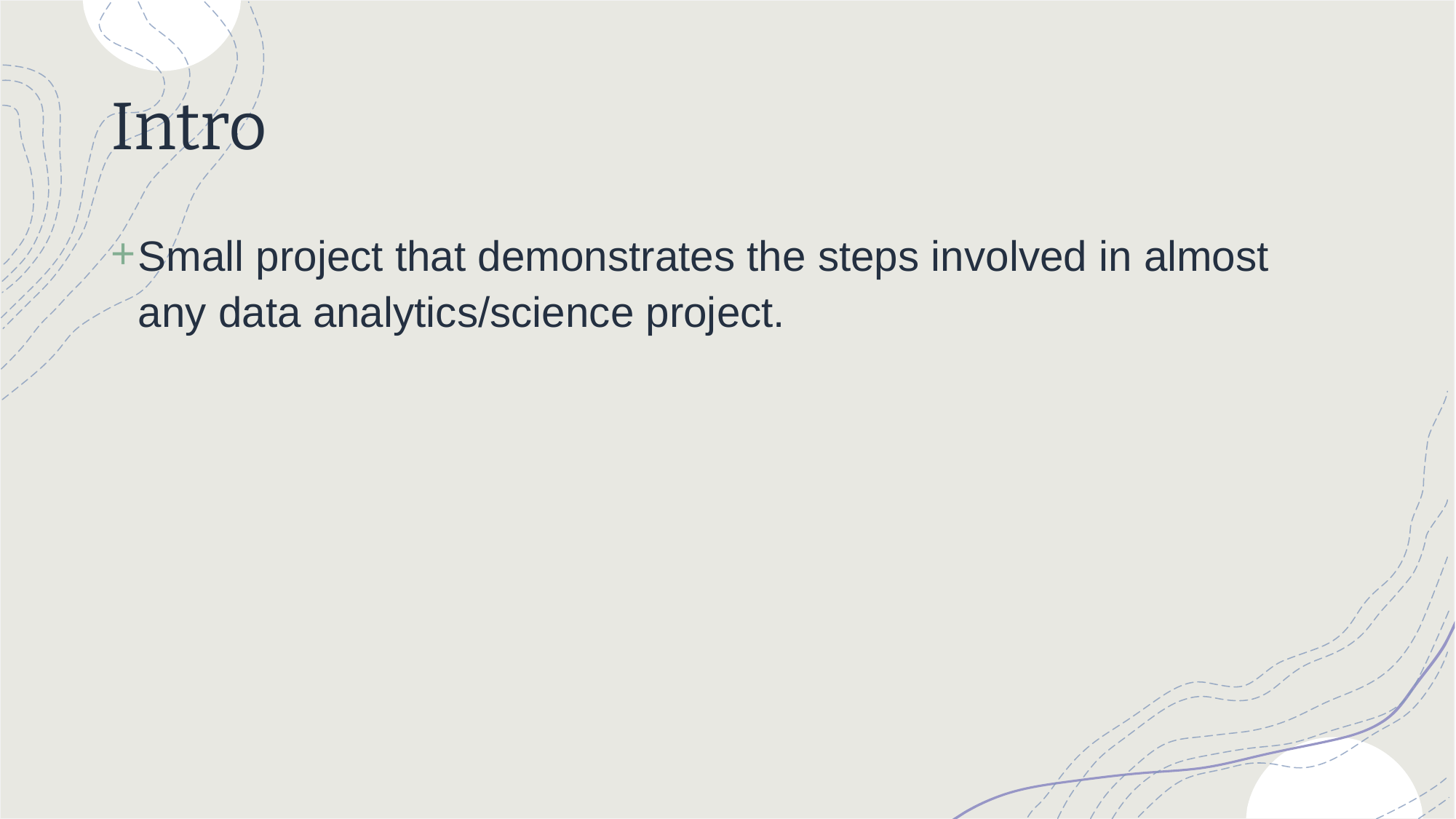

# Intro
Small project that demonstrates the steps involved in almost any data analytics/science project.